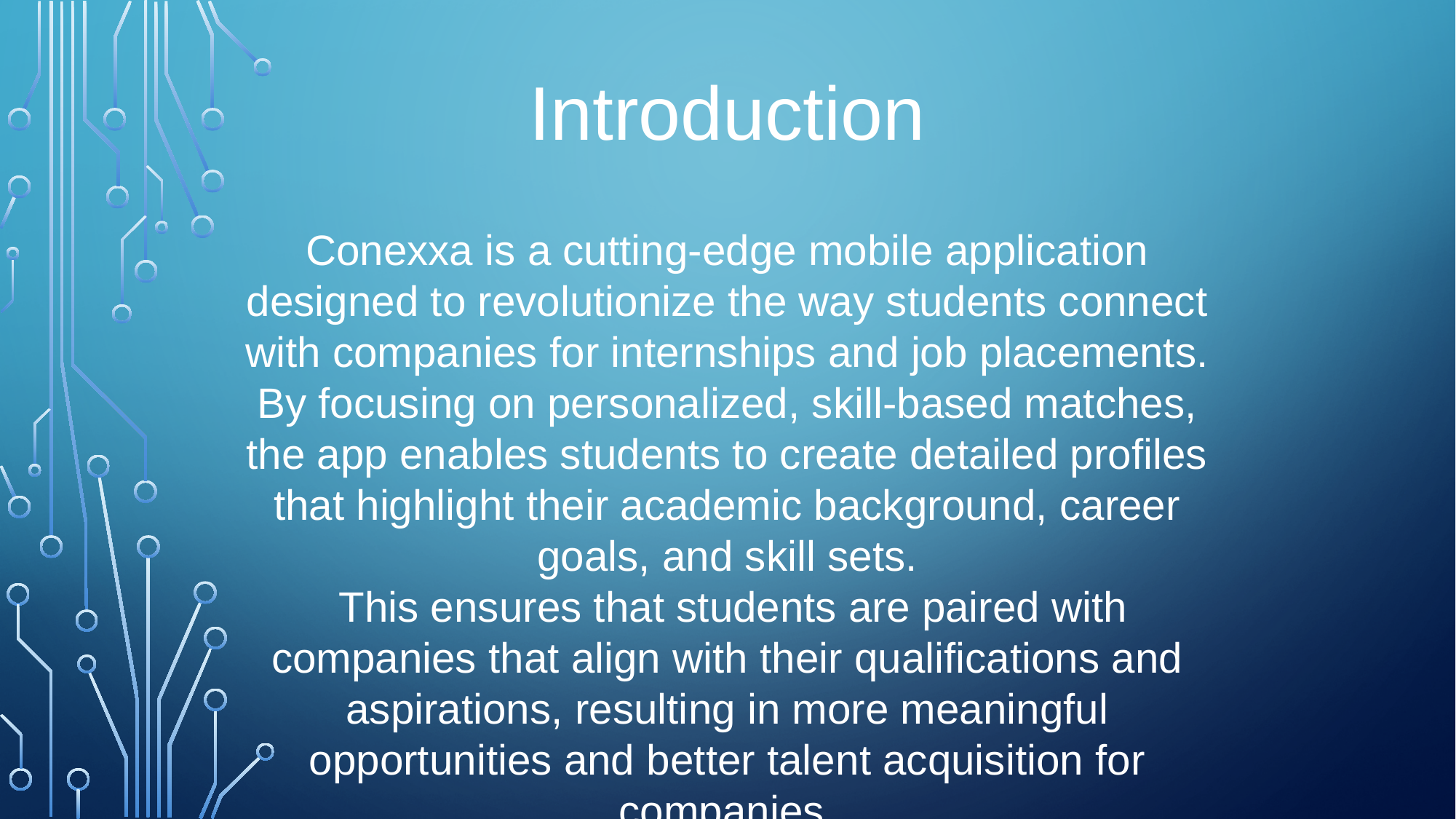

Introduction
Conexxa is a cutting-edge mobile application designed to revolutionize the way students connect with companies for internships and job placements. By focusing on personalized, skill-based matches, the app enables students to create detailed profiles that highlight their academic background, career goals, and skill sets.
 This ensures that students are paired with companies that align with their qualifications and aspirations, resulting in more meaningful opportunities and better talent acquisition for companies.